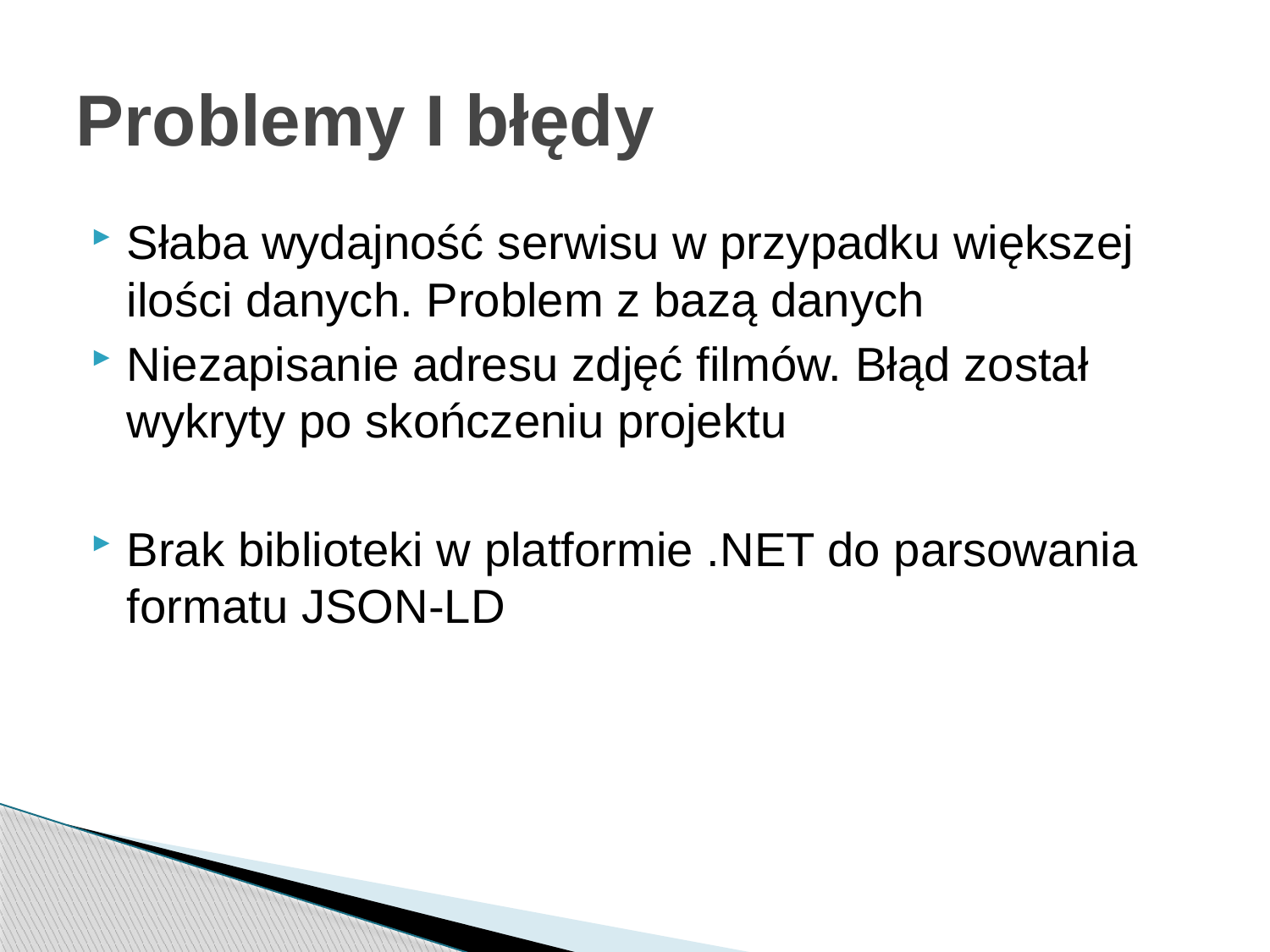

# Problemy I błędy
Słaba wydajność serwisu w przypadku większej ilości danych. Problem z bazą danych
Niezapisanie adresu zdjęć filmów. Błąd został wykryty po skończeniu projektu

Brak biblioteki w platformie .NET do parsowania formatu JSON-LD